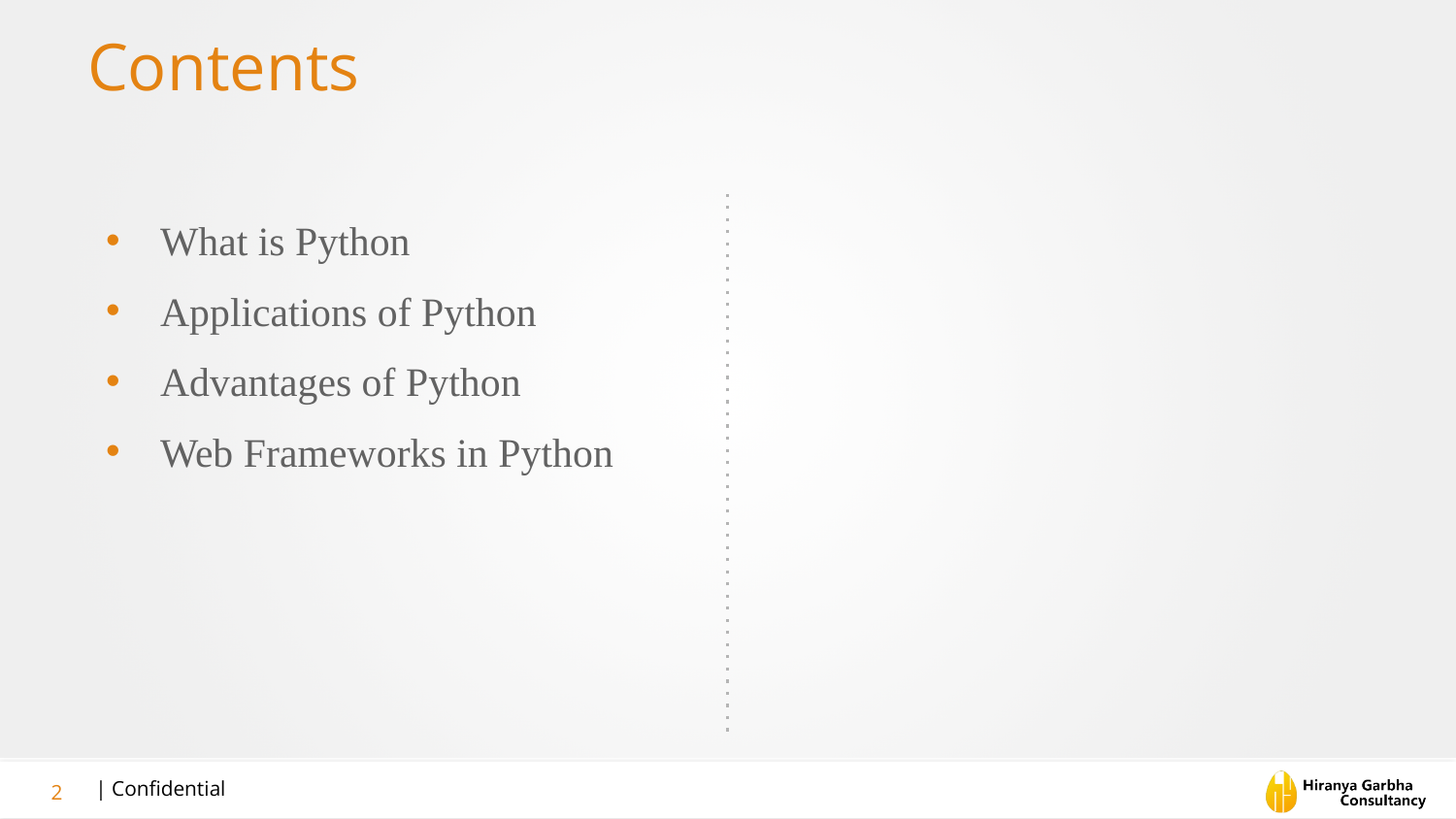

# Contents
What is Python
Applications of Python
Advantages of Python
Web Frameworks in Python
2